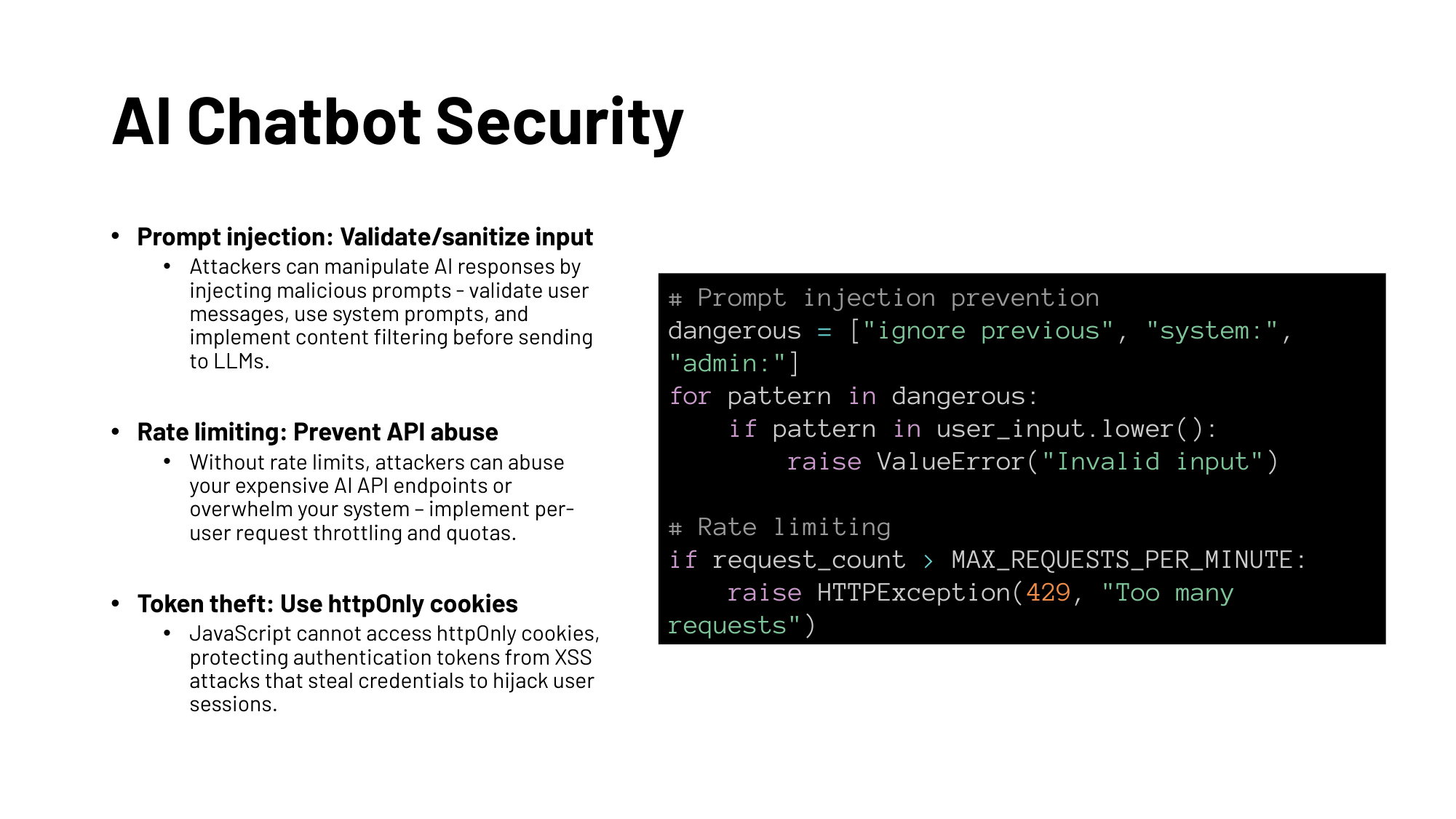

# AI Chatbot Security
Prompt injection: Validate/sanitize input
Attackers can manipulate AI responses by injecting malicious prompts - validate user messages, use system prompts, and implement content filtering before sending to LLMs.

Rate limiting: Prevent API abuse
Without rate limits, attackers can abuse your expensive AI API endpoints or overwhelm your system – implement per-user request throttling and quotas.

Token theft: Use httpOnly cookies
JavaScript cannot access httpOnly cookies, protecting authentication tokens from XSS attacks that steal credentials to hijack user sessions.

# Prompt injection prevention
dangerous = ["ignore previous", "system:", "admin:"]
for pattern in dangerous:
    if pattern in user_input.lower():
        raise ValueError("Invalid input")

# Rate limiting
if request_count > MAX_REQUESTS_PER_MINUTE:
    raise HTTPException(429, "Too many requests")